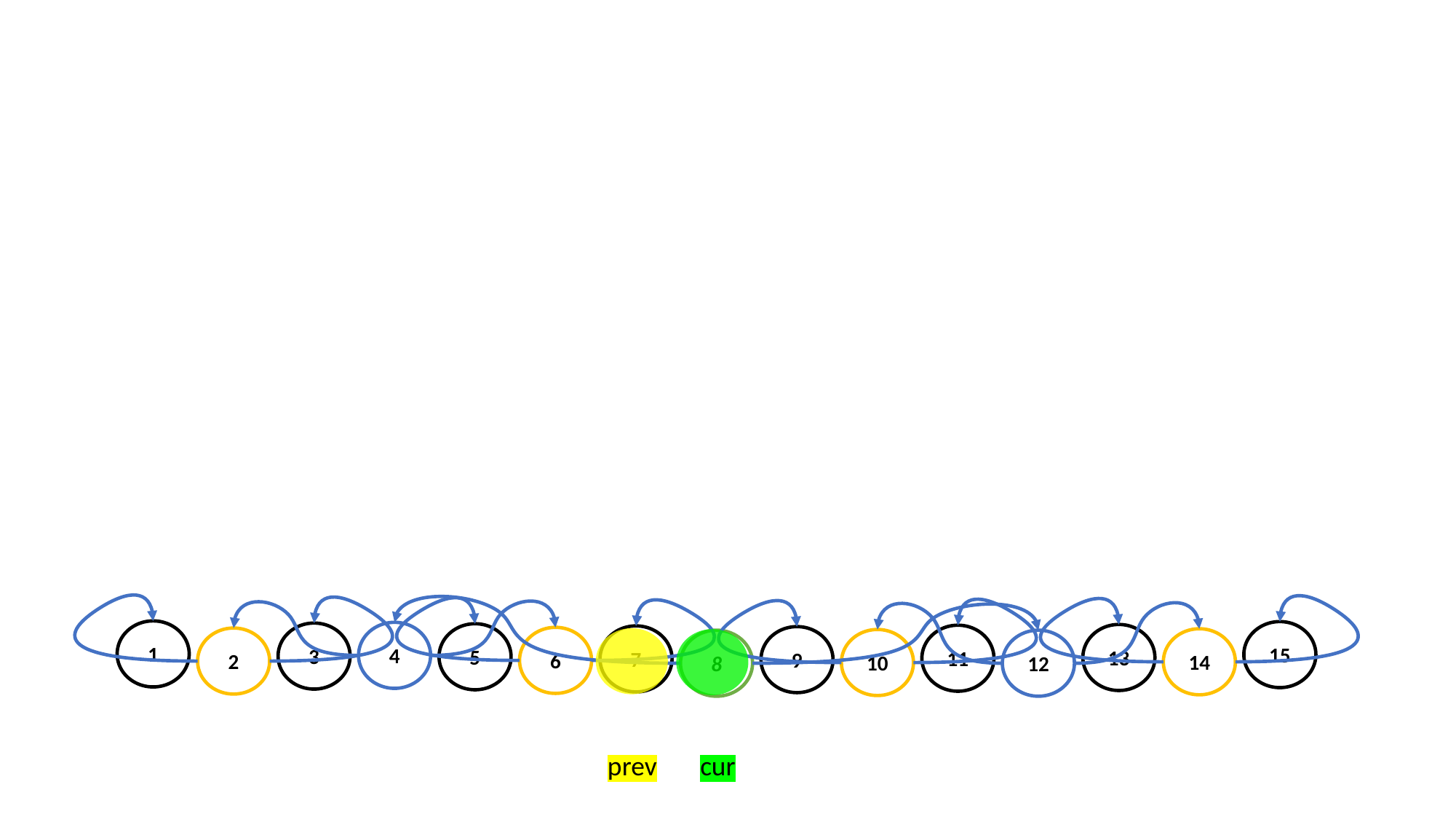

1
15
4
3
5
13
11
7
9
6
2

prev       cur
14
10
8
12